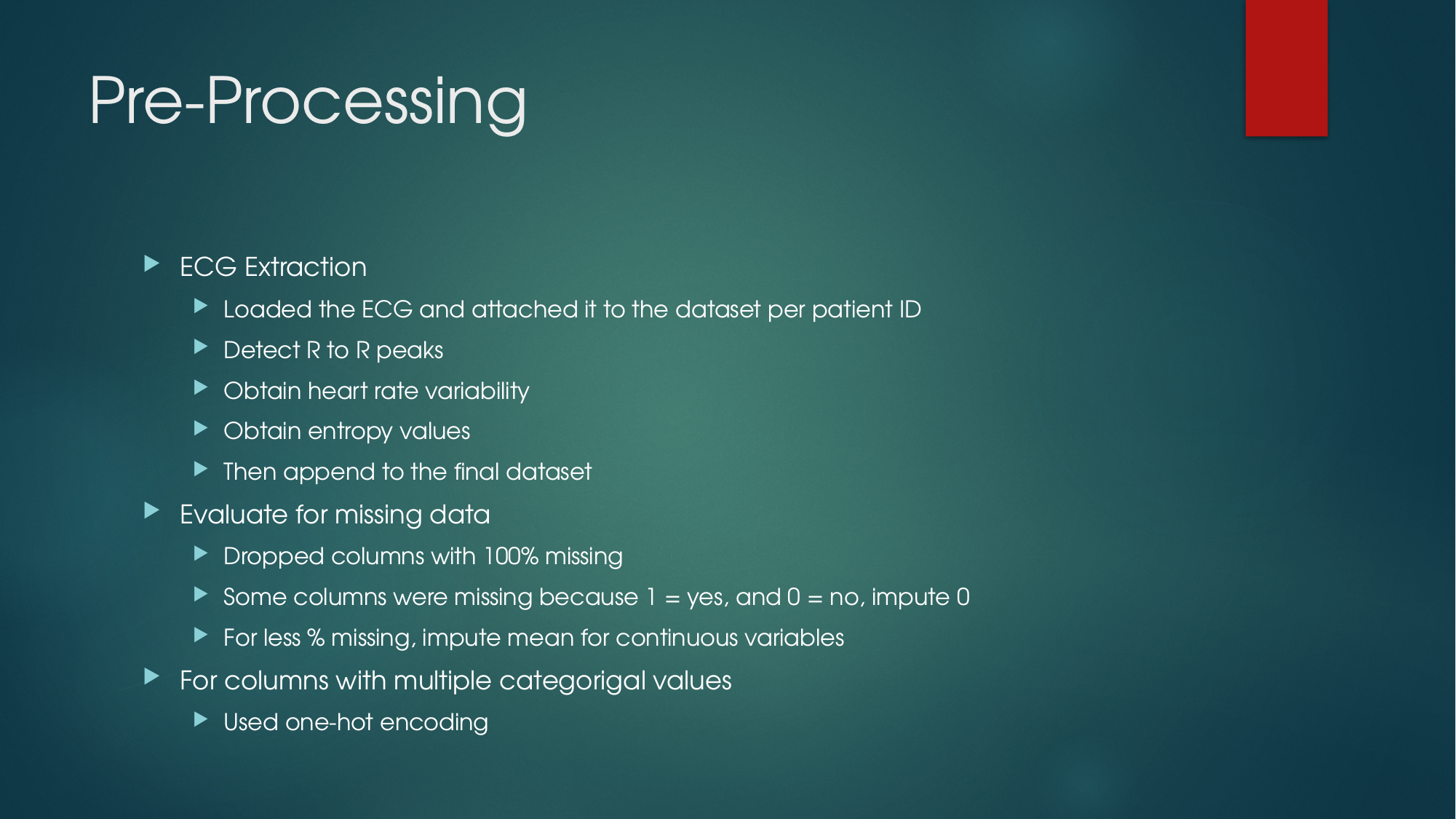

# Pre-Processing
ECG Extraction
Loaded the ECG and attached it to the dataset per patient ID
Detect R to R peaks
Obtain heart rate variability
Obtain entropy values
Then append to the final dataset
Evaluate for missing data
Dropped columns with 100% missing
Some columns were missing because 1 = yes, and 0 = no, impute 0
For less % missing, impute mean for continuous variables
For columns with multiple categorigal values
Used one-hot encoding